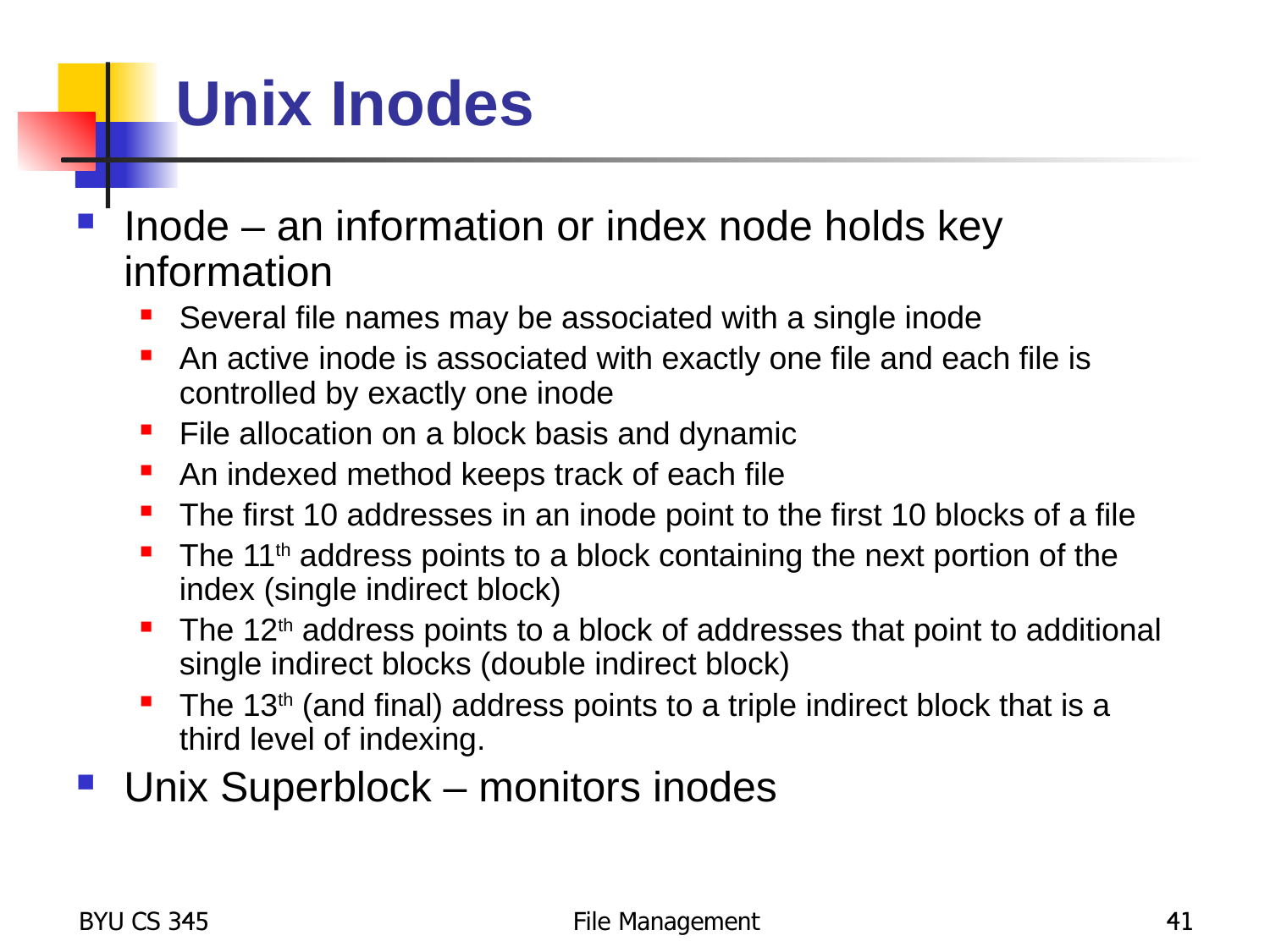

# Unix Inodes
Inode – an information or index node holds key information
Several file names may be associated with a single inode
An active inode is associated with exactly one file and each file is controlled by exactly one inode
File allocation on a block basis and dynamic
An indexed method keeps track of each file
The first 10 addresses in an inode point to the first 10 blocks of a file
The 11th address points to a block containing the next portion of the index (single indirect block)
The 12th address points to a block of addresses that point to additional single indirect blocks (double indirect block)
The 13th (and final) address points to a triple indirect block that is a third level of indexing.
Unix Superblock – monitors inodes
BYU CS 345
File Management
41